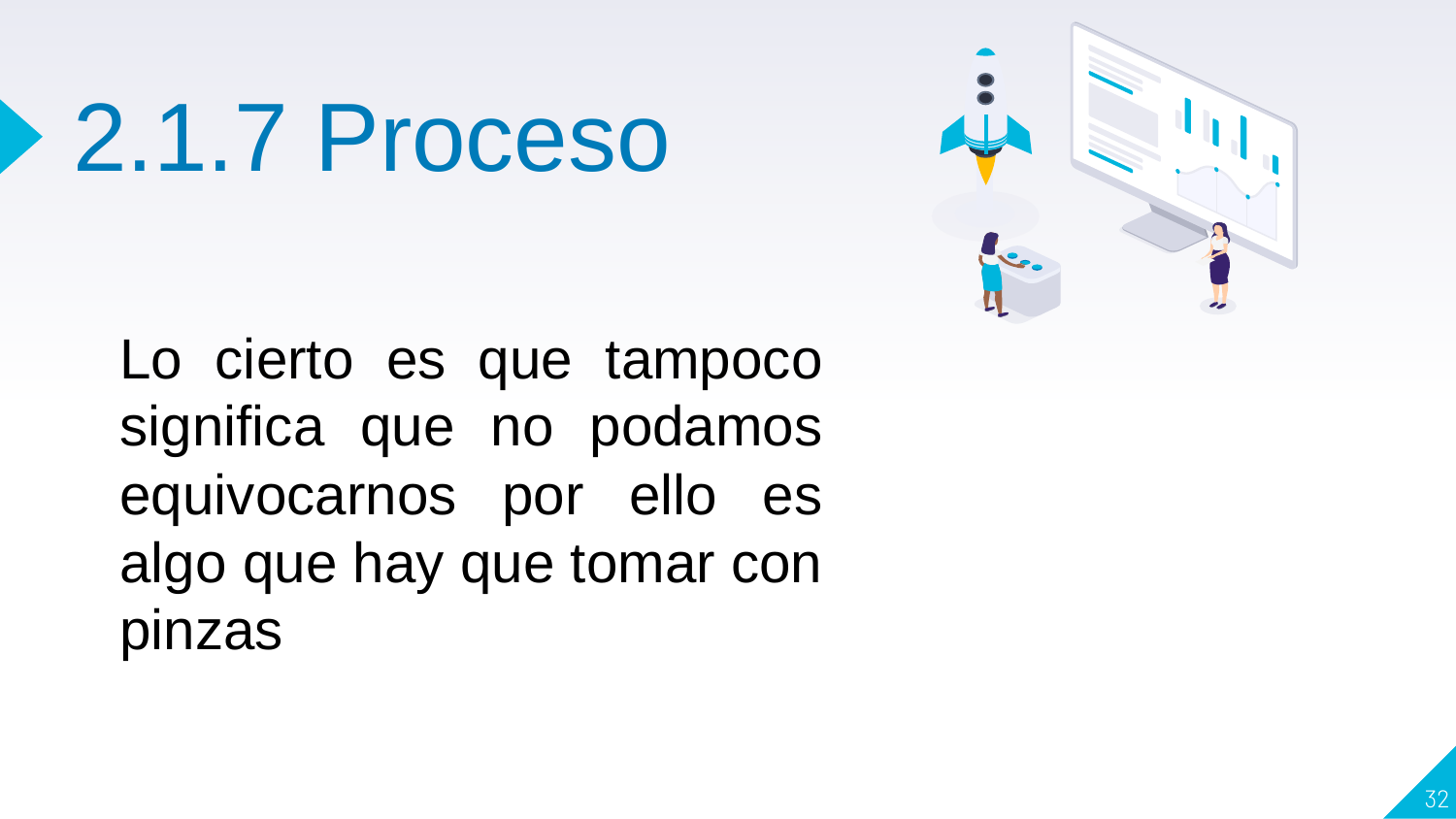

# 2.1.7 Proceso
Lo cierto es que tampoco significa que no podamos equivocarnos por ello es algo que hay que tomar con pinzas
Vestibuum congue
tempus
Lorem ipsum dolor sit amet, consectetur adipiscing elit, sed do eiusmod tempor. Ipsum dolor sit amet elit, sed do eiusmod tempor.
32